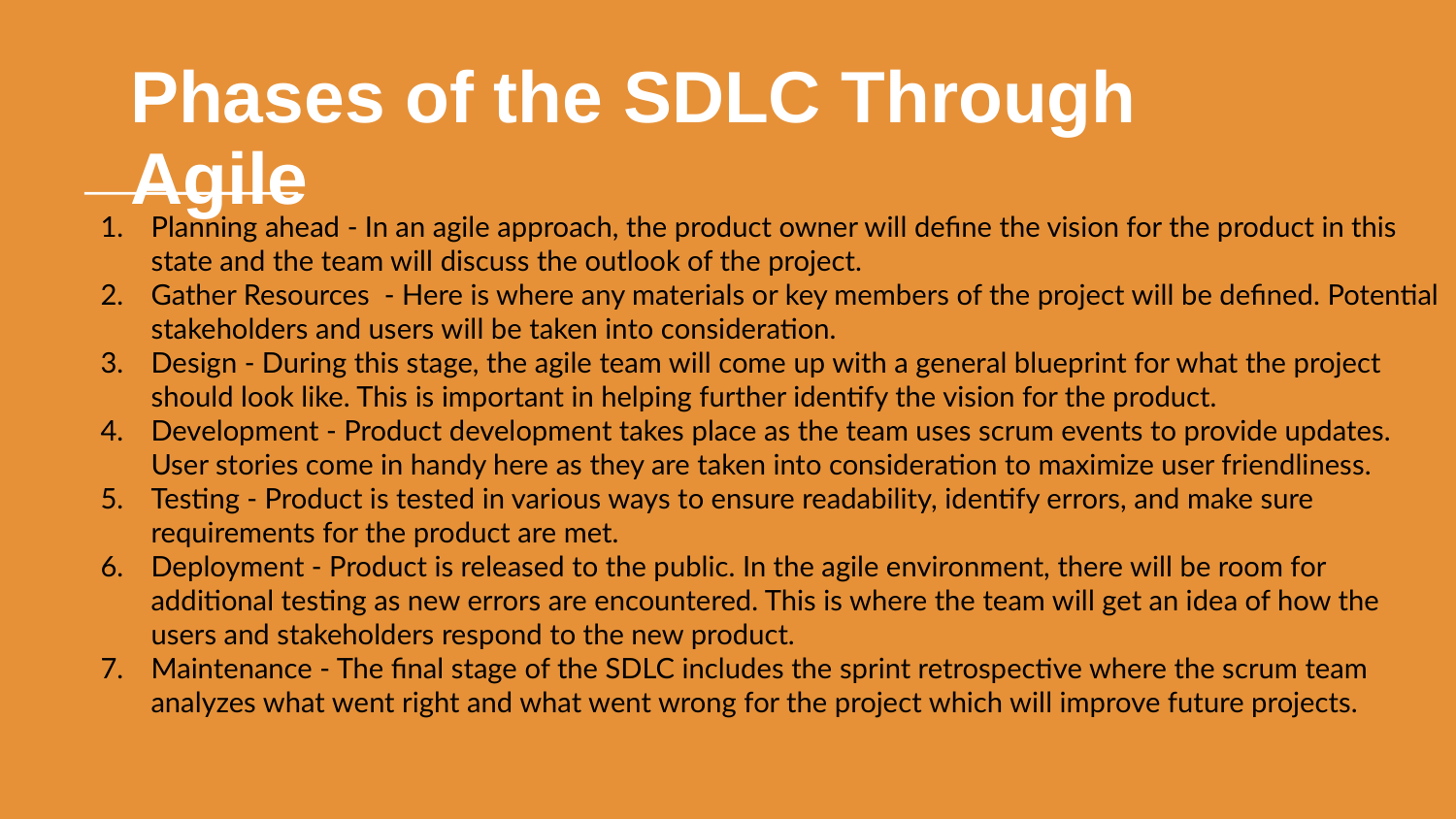

# Phases of the SDLC Through Agile
Planning ahead - In an agile approach, the product owner will define the vision for the product in this state and the team will discuss the outlook of the project.
Gather Resources  - Here is where any materials or key members of the project will be defined. Potential stakeholders and users will be taken into consideration.
Design - During this stage, the agile team will come up with a general blueprint for what the project should look like. This is important in helping further identify the vision for the product.
Development - Product development takes place as the team uses scrum events to provide updates. User stories come in handy here as they are taken into consideration to maximize user friendliness.
Testing - Product is tested in various ways to ensure readability, identify errors, and make sure requirements for the product are met.
Deployment - Product is released to the public. In the agile environment, there will be room for additional testing as new errors are encountered. This is where the team will get an idea of how the users and stakeholders respond to the new product.
Maintenance - The final stage of the SDLC includes the sprint retrospective where the scrum team analyzes what went right and what went wrong for the project which will improve future projects.